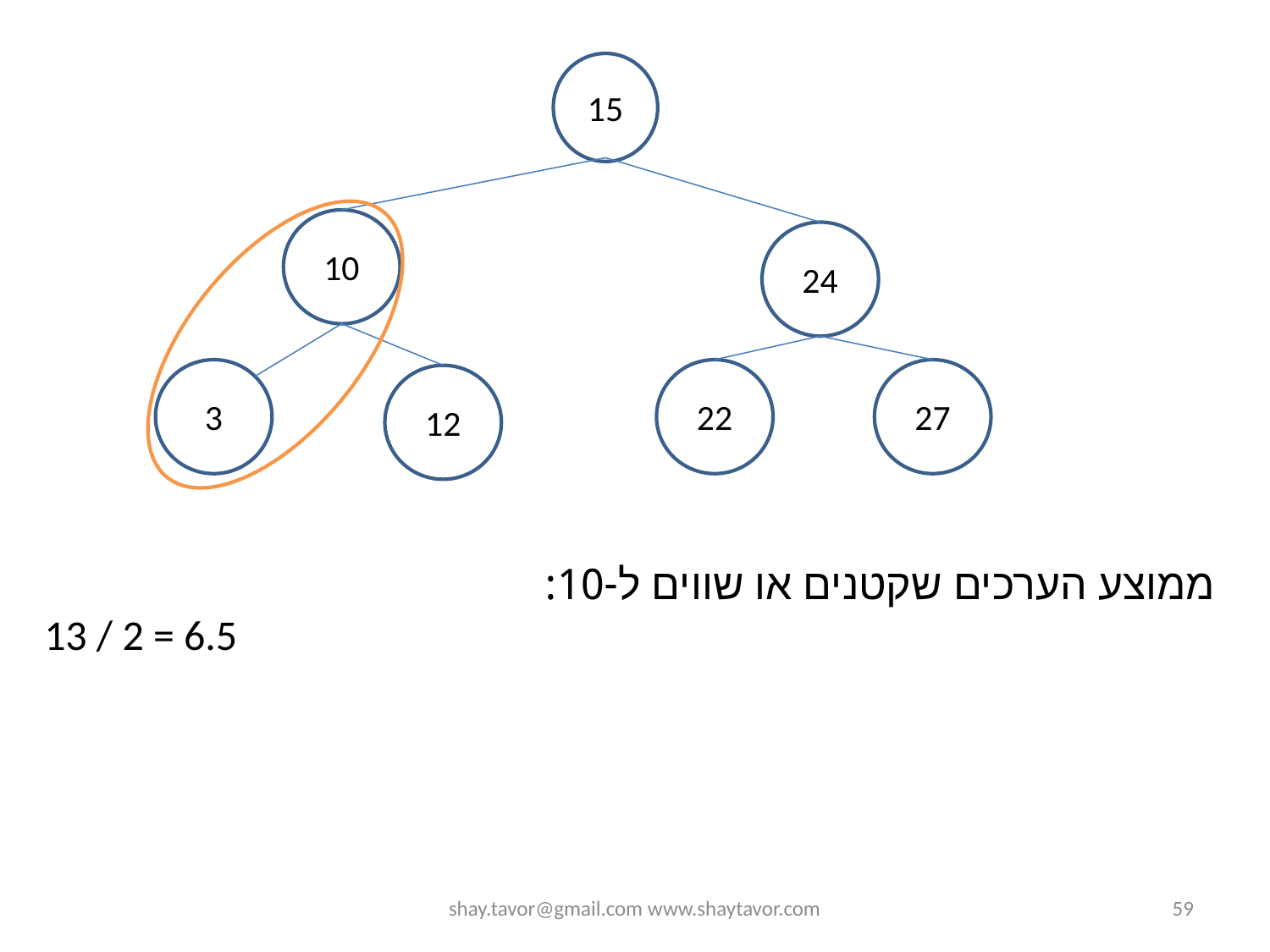

15

10
24
3
22
27
12
ממוצע הערכים שקטנים או שווים ל-10:
13 / 2 = 6.5
shay.tavor@gmail.com www.shaytavor.com
59